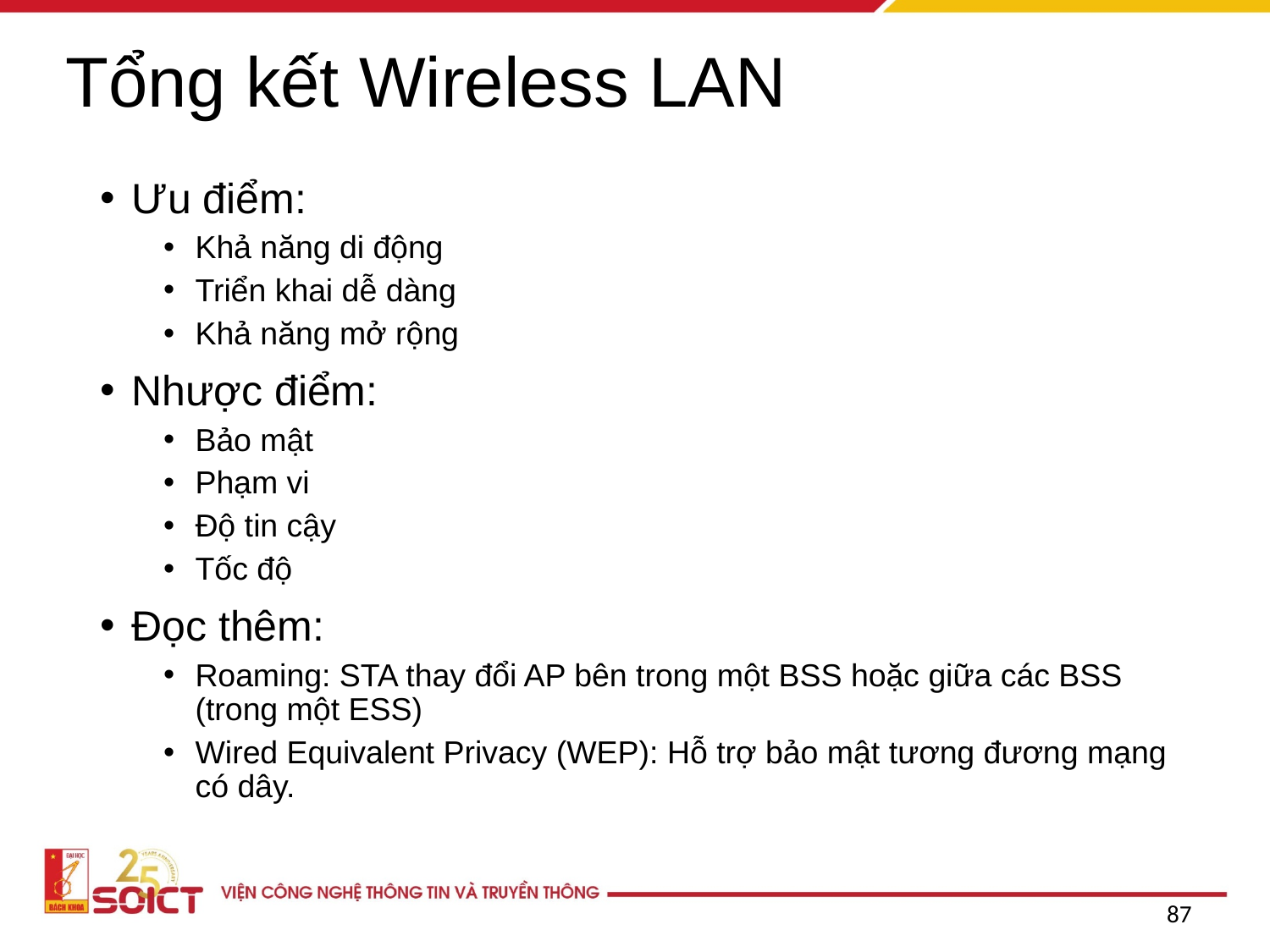

# Tổng kết Wireless LAN
Ưu điểm:
Khả năng di động
Triển khai dễ dàng
Khả năng mở rộng
Nhược điểm:
Bảo mật
Phạm vi
Độ tin cậy
Tốc độ
Đọc thêm:
Roaming: STA thay đổi AP bên trong một BSS hoặc giữa các BSS (trong một ESS)
Wired Equivalent Privacy (WEP): Hỗ trợ bảo mật tương đương mạng có dây.
87